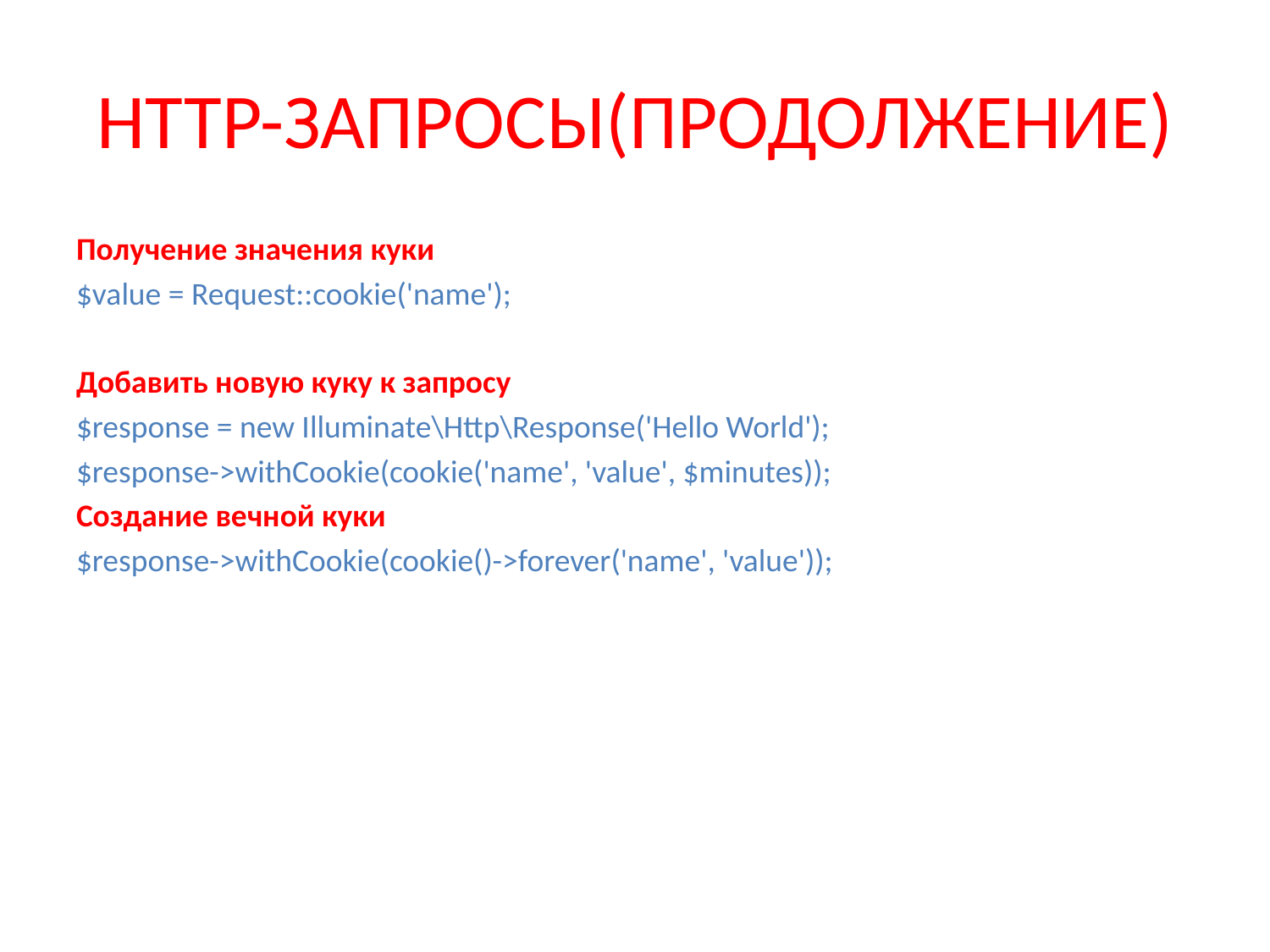

# HTTP-ЗАПРОСЫ(продолжение)
Получение значения куки
$value = Request::cookie('name');

Добавить новую куку к запросу
$response = new Illuminate\Http\Response('Hello World');
$response->withCookie(cookie('name', 'value', $minutes));
Создание вечной куки
$response->withCookie(cookie()->forever('name', 'value'));